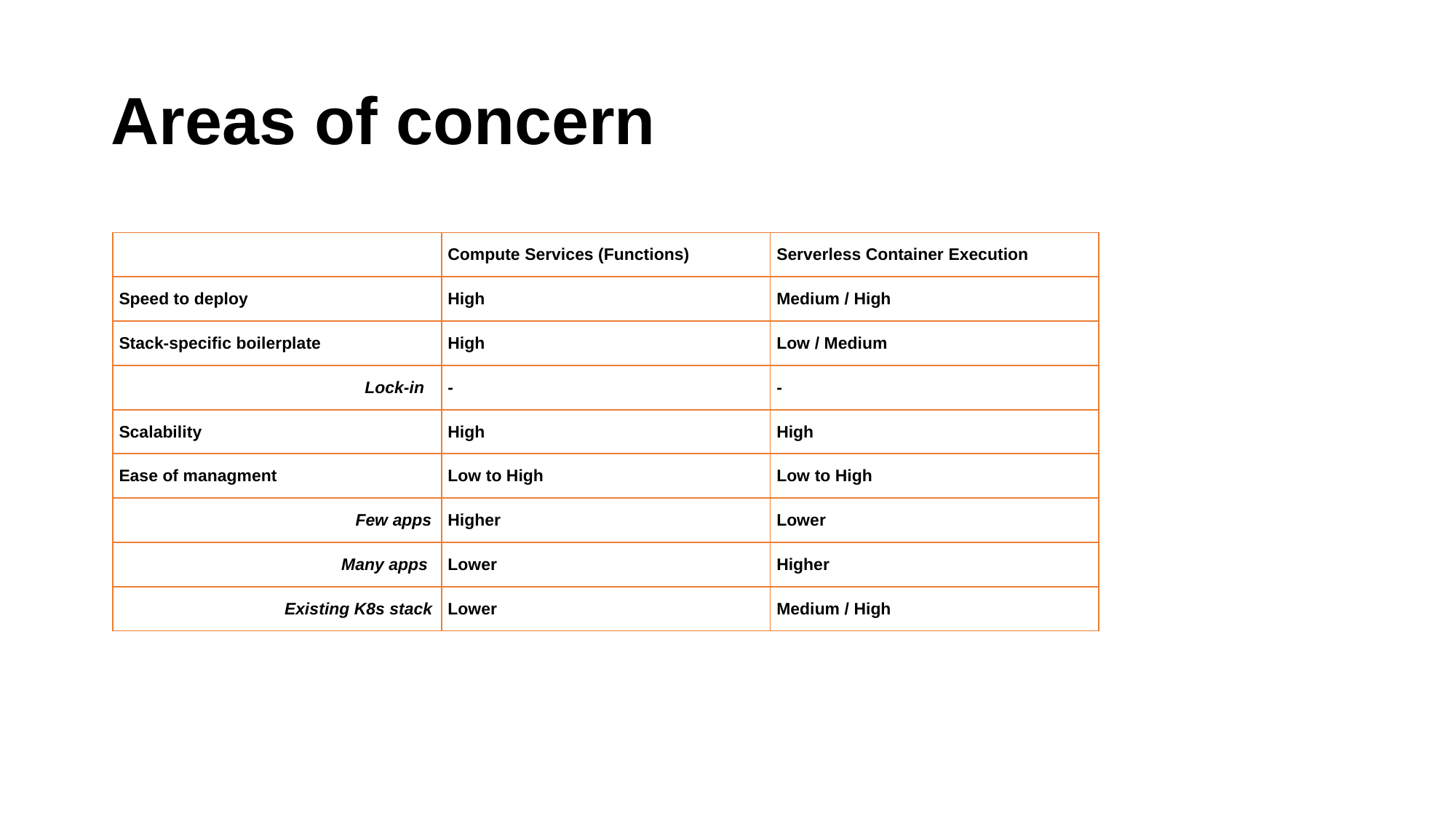

# Areas of concern
|  | Compute Services (Functions) | Serverless Container Execution |
| --- | --- | --- |
| Speed to deploy | High | Medium / High |
| Stack-specific boilerplate | High | Low / Medium |
| Lock-in | - | - |
| Scalability | High | High |
| Ease of managment | Low to High | Low to High |
| Few apps | Higher | Lower |
| Many apps | Lower | Higher |
| Existing K8s stack | Lower | Medium / High |